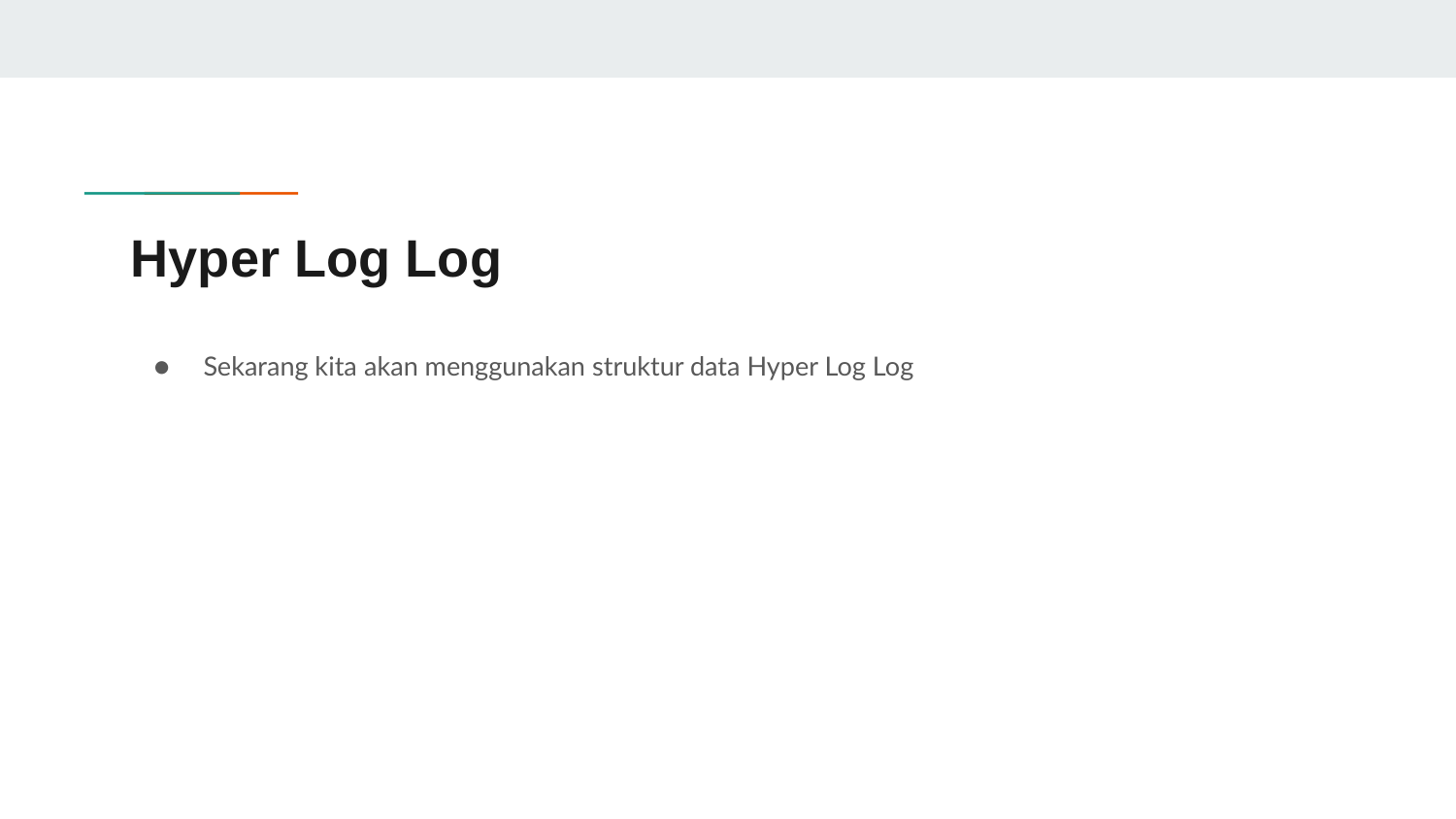

# Hyper Log Log
Sekarang kita akan menggunakan struktur data Hyper Log Log